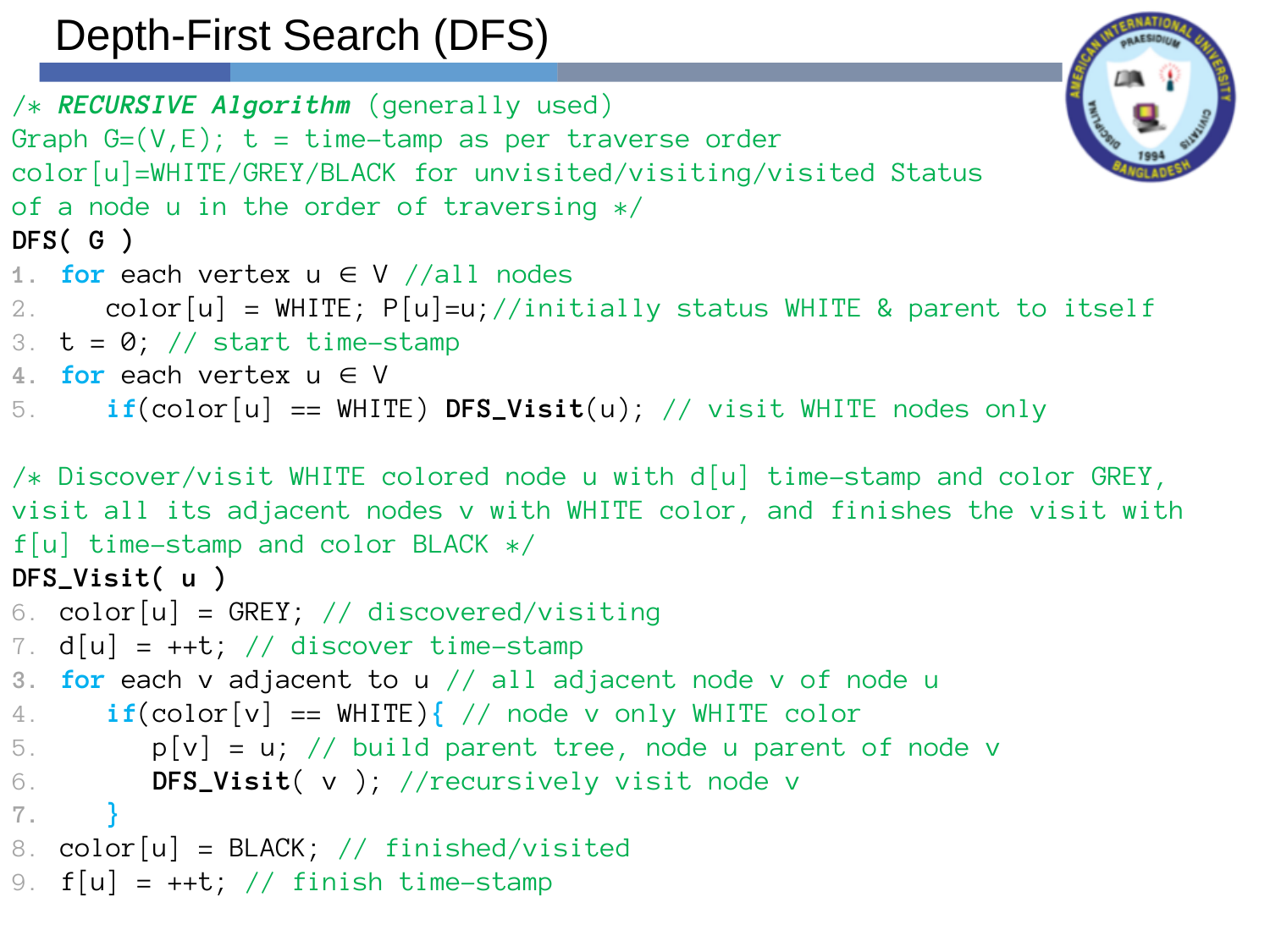

Depth-First Search (DFS)
/* RECURSIVE Algorithm (generally used)
Graph G=(V,E); t = time-tamp as per traverse order
color[u]=WHITE/GREY/BLACK for unvisited/visiting/visited Status
of a node u in the order of traversing */
DFS( G )
for each vertex u ∈ V //all nodes
   color[u] = WHITE; P[u]=u;//initially status WHITE & parent to itself
t = 0; // start time-stamp
for each vertex u ∈ V
   if(color[u] == WHITE) DFS_Visit(u); // visit WHITE nodes only

/* Discover/visit WHITE colored node u with d[u] time-stamp and color GREY, visit all its adjacent nodes v with WHITE color, and finishes the visit with f[u] time-stamp and color BLACK */
DFS_Visit( u )
color[u] = GREY; // discovered/visiting
d[u] = ++t; // discover time-stamp
for each v adjacent to u // all adjacent node v of node u
   if(color[v] == WHITE){ // node v only WHITE color
      p[v] = u; // build parent tree, node u parent of node v
      DFS_Visit( v ); //recursively visit node v
   }
color[u] = BLACK; // finished/visited
f[u] = ++t; // finish time-stamp